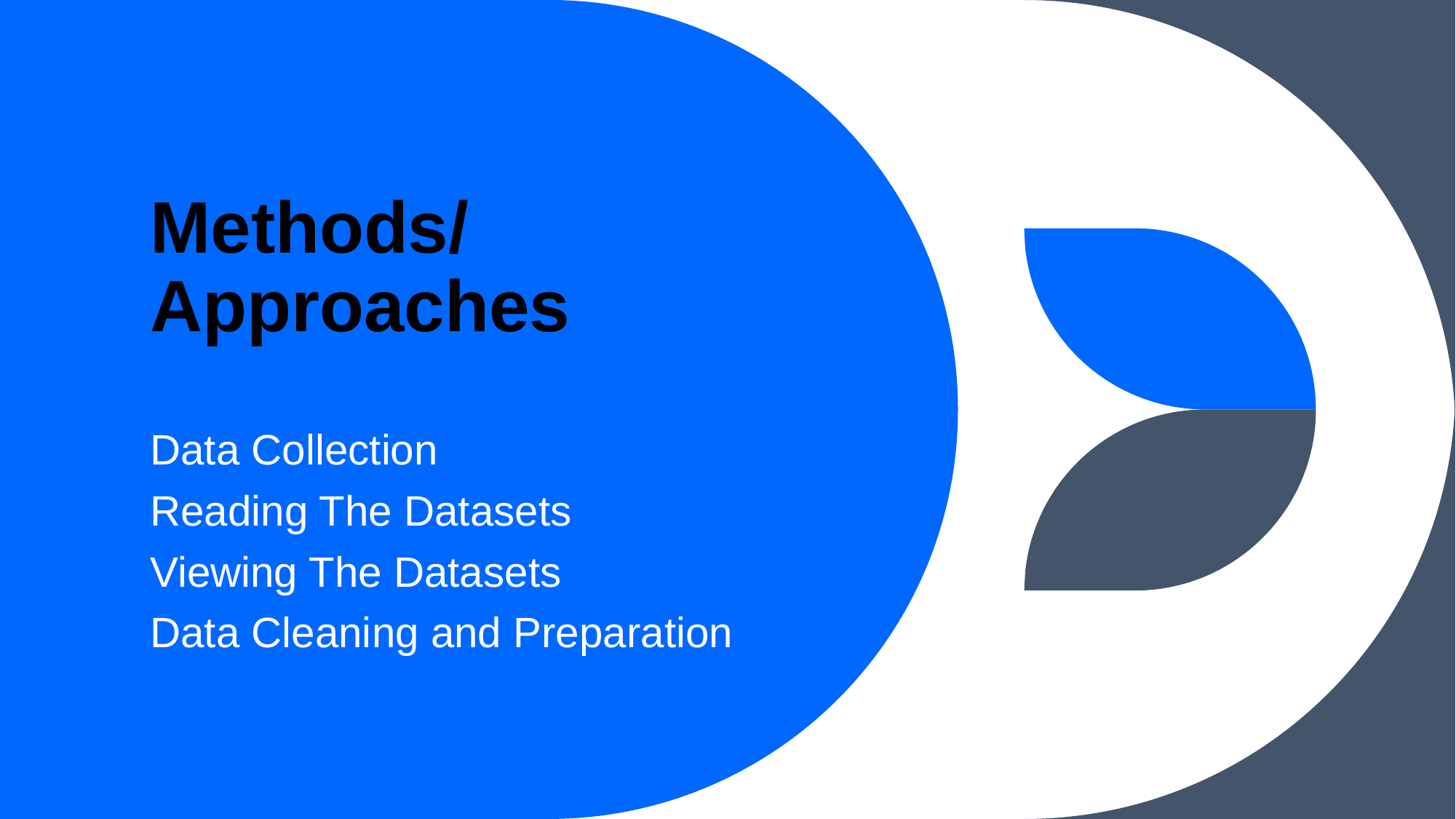

# Methods/Approaches
Data Collection
Reading The Datasets
Viewing The Datasets
Data Cleaning and Preparation